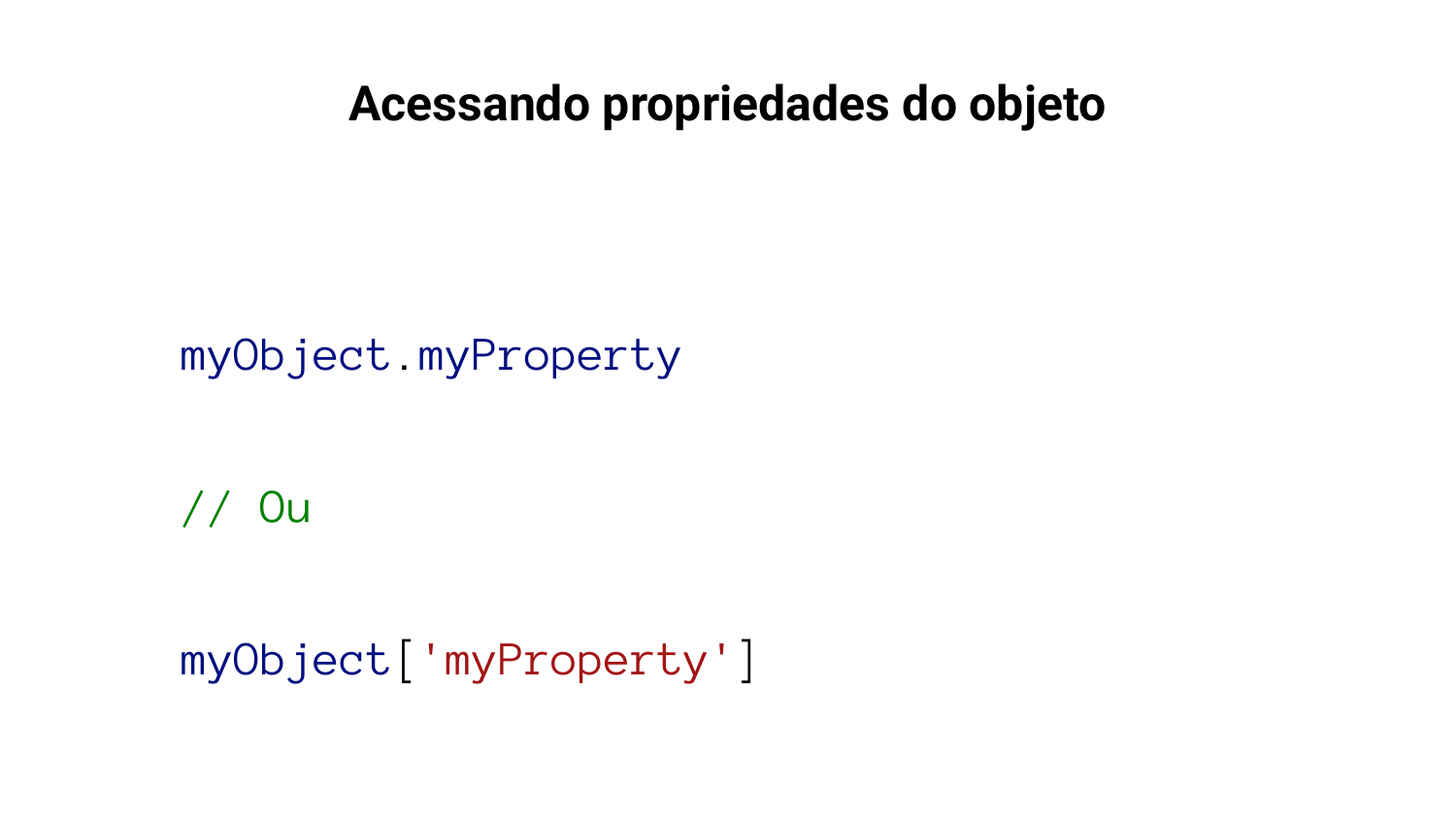

Acessando propriedades do objeto
myObject.myProperty

// Ou

myObject['myProperty']